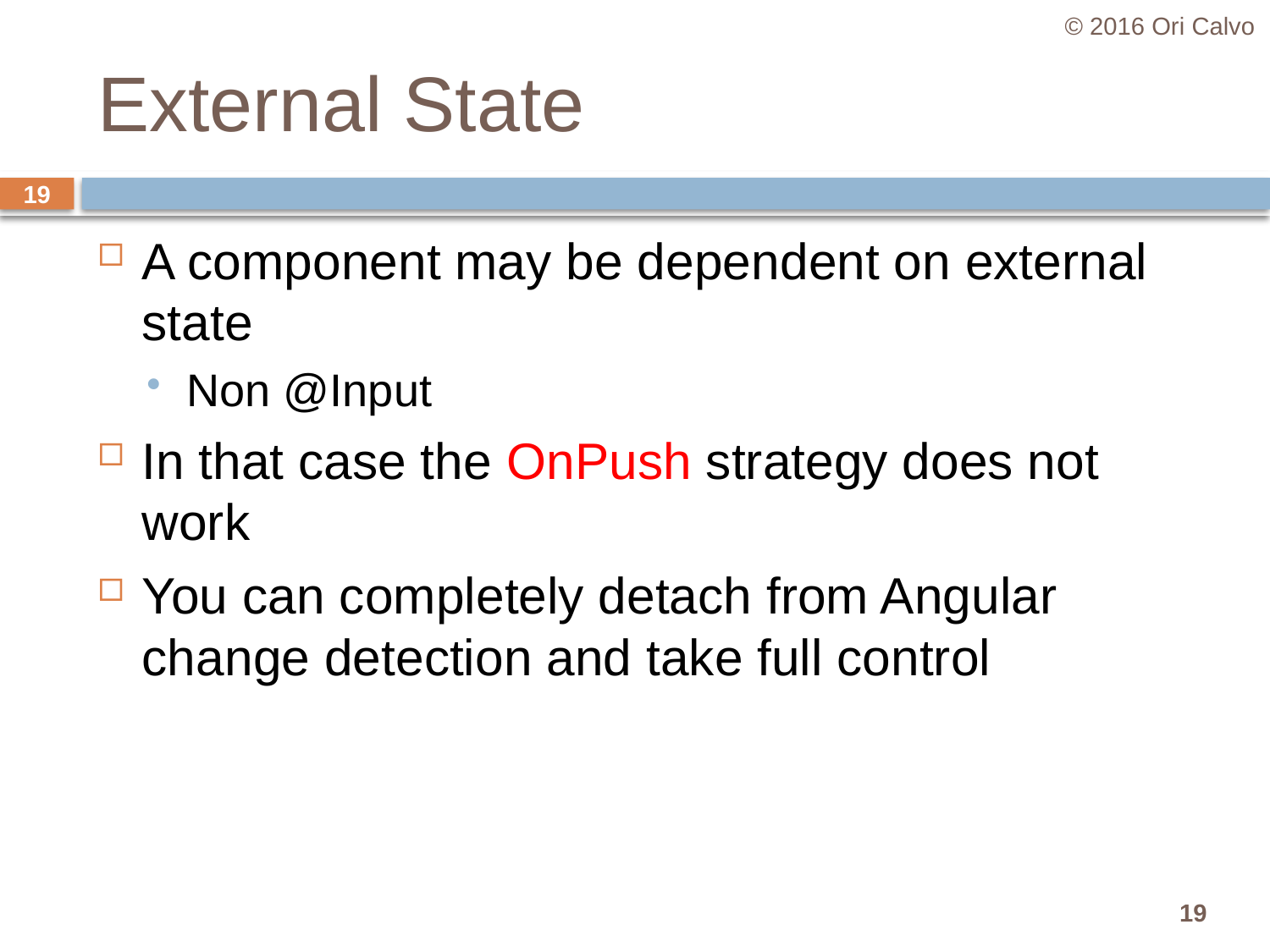

© 2016 Ori Calvo
# External State
19
A component may be dependent on external state
Non @Input
In that case the OnPush strategy does not work
You can completely detach from Angular change detection and take full control